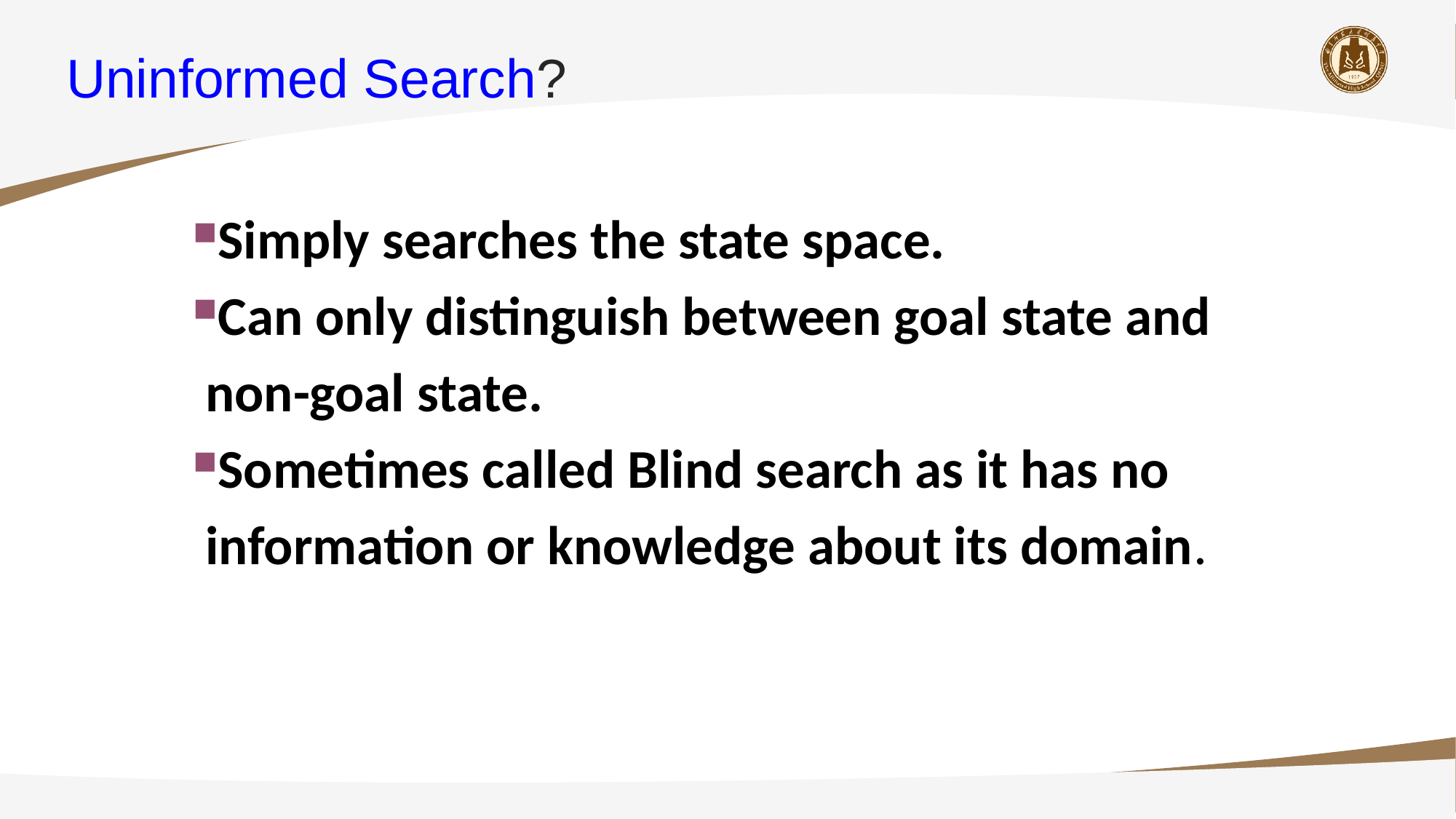

# Uninformed Search?

Simply searches the state space.
Can only distinguish between goal state and
 non-goal state.
Sometimes called Blind search as it has no
 information or knowledge about its domain.